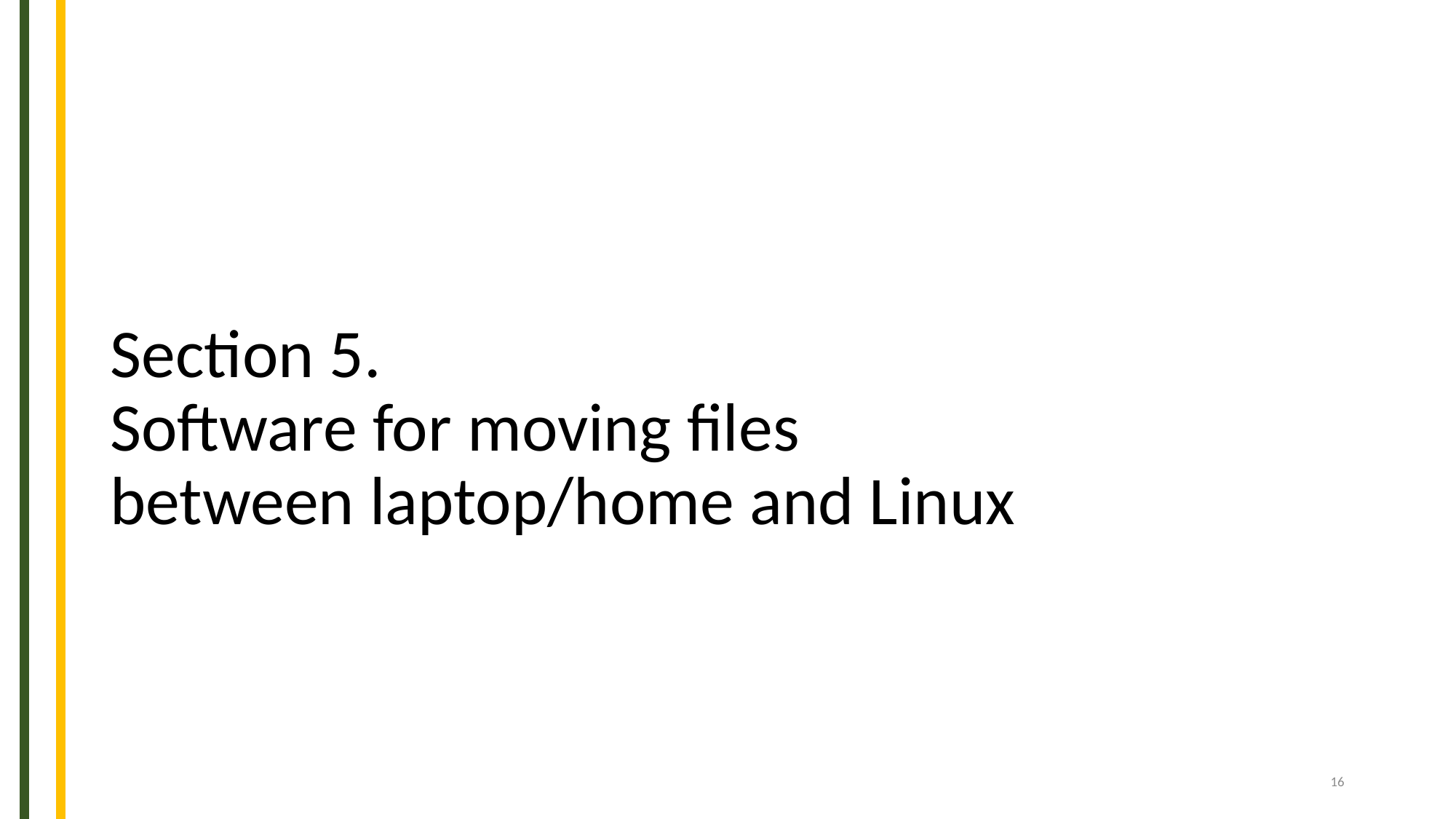

# Section 5. Software for moving files between laptop/home and Linux

16